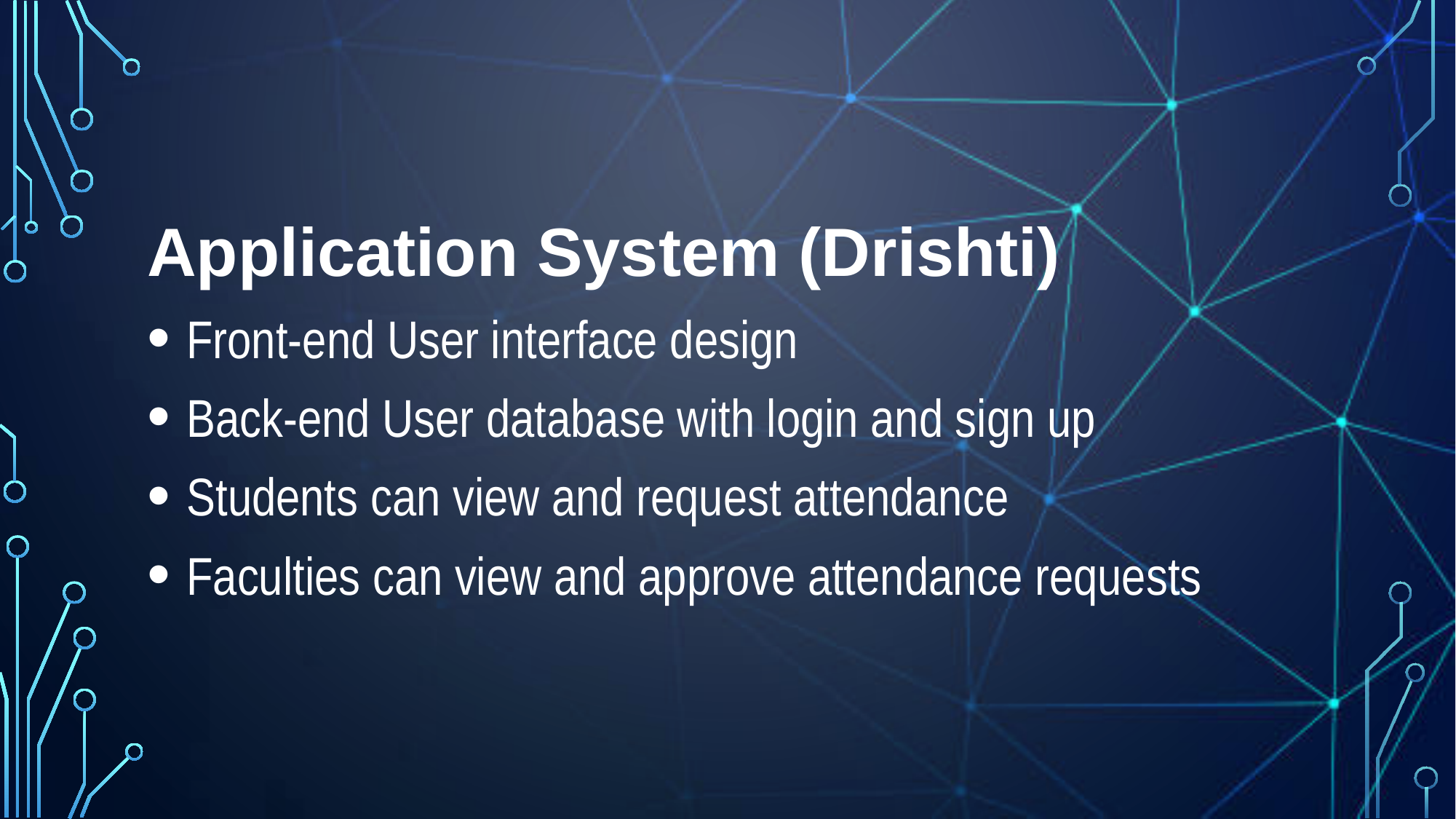

Application System (Drishti)
 Front-end User interface design
 Back-end User database with login and sign up
 Students can view and request attendance
 Faculties can view and approve attendance requests